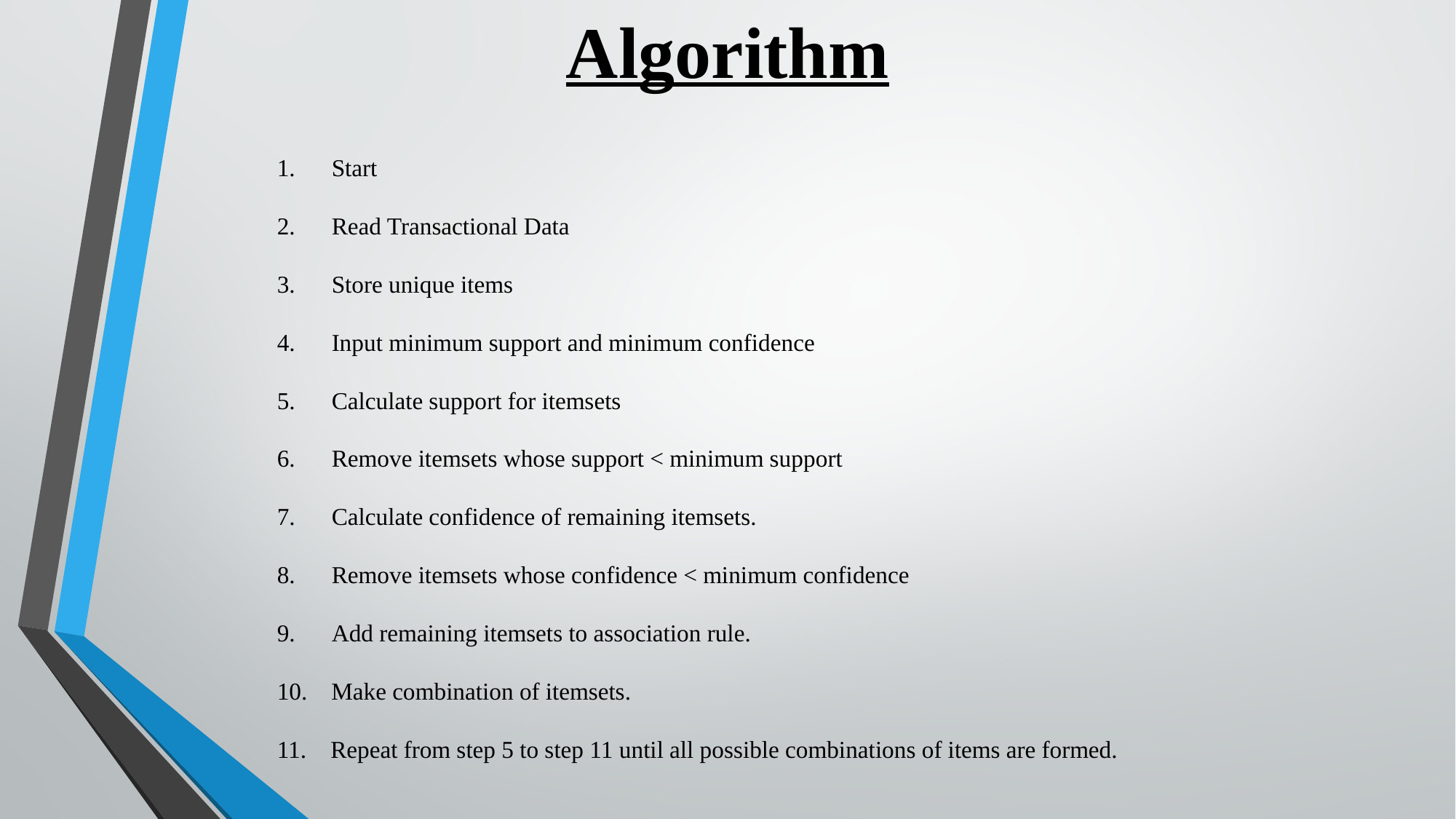

Algorithm
Start

Read Transactional Data

Store unique items

Input minimum support and minimum confidence

Calculate support for itemsets

Remove itemsets whose support < minimum support

Calculate confidence of remaining itemsets.

Remove itemsets whose confidence < minimum confidence

Add remaining itemsets to association rule.

10.    Make combination of itemsets.

11.    Repeat from step 5 to step 11 until all possible combinations of items are formed.